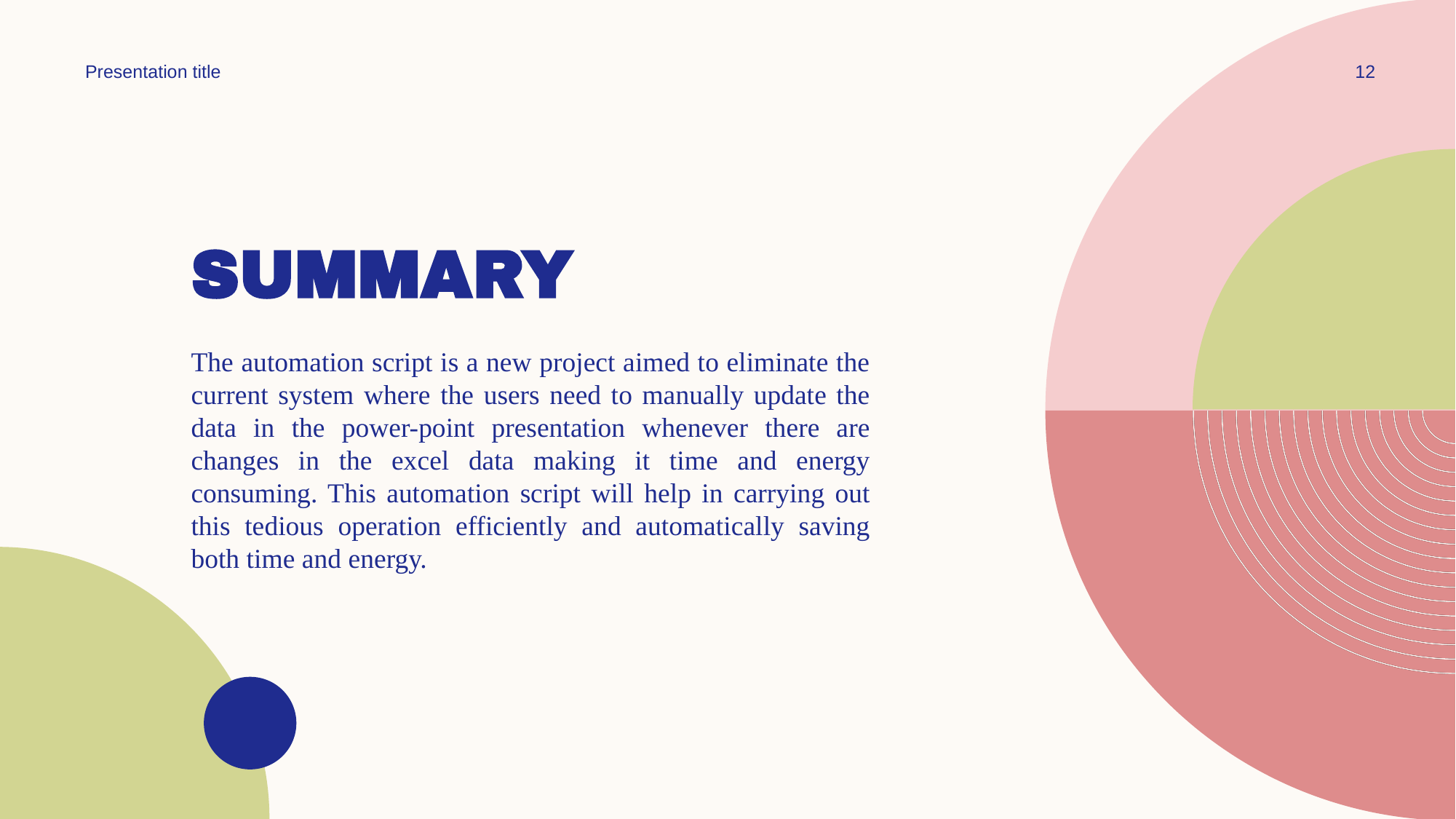

Presentation title
12
# SUMMARY
The automation script is a new project aimed to eliminate the current system where the users need to manually update the data in the power-point presentation whenever there are changes in the excel data making it time and energy consuming. This automation script will help in carrying out this tedious operation efficiently and automatically saving both time and energy.